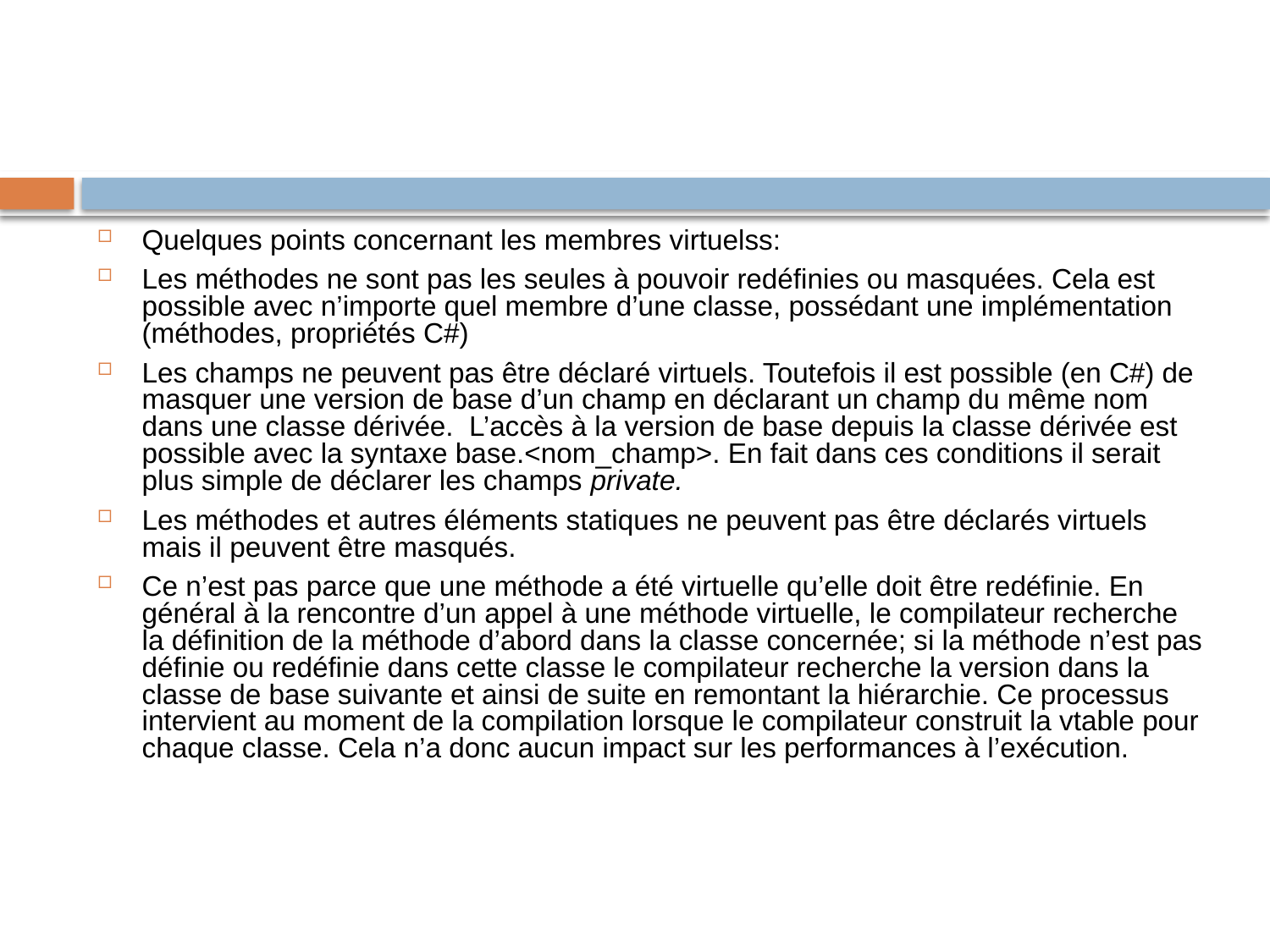

#
Quelques points concernant les membres virtuelss:
Les méthodes ne sont pas les seules à pouvoir redéfinies ou masquées. Cela est possible avec n’importe quel membre d’une classe, possédant une implémentation (méthodes, propriétés C#)
Les champs ne peuvent pas être déclaré virtuels. Toutefois il est possible (en C#) de masquer une version de base d’un champ en déclarant un champ du même nom dans une classe dérivée.  L’accès à la version de base depuis la classe dérivée est possible avec la syntaxe base.<nom_champ>. En fait dans ces conditions il serait plus simple de déclarer les champs private.
Les méthodes et autres éléments statiques ne peuvent pas être déclarés virtuels mais il peuvent être masqués.
Ce n’est pas parce que une méthode a été virtuelle qu’elle doit être redéfinie. En général à la rencontre d’un appel à une méthode virtuelle, le compilateur recherche la définition de la méthode d’abord dans la classe concernée; si la méthode n’est pas définie ou redéfinie dans cette classe le compilateur recherche la version dans la classe de base suivante et ainsi de suite en remontant la hiérarchie. Ce processus intervient au moment de la compilation lorsque le compilateur construit la vtable pour chaque classe. Cela n’a donc aucun impact sur les performances à l’exécution.